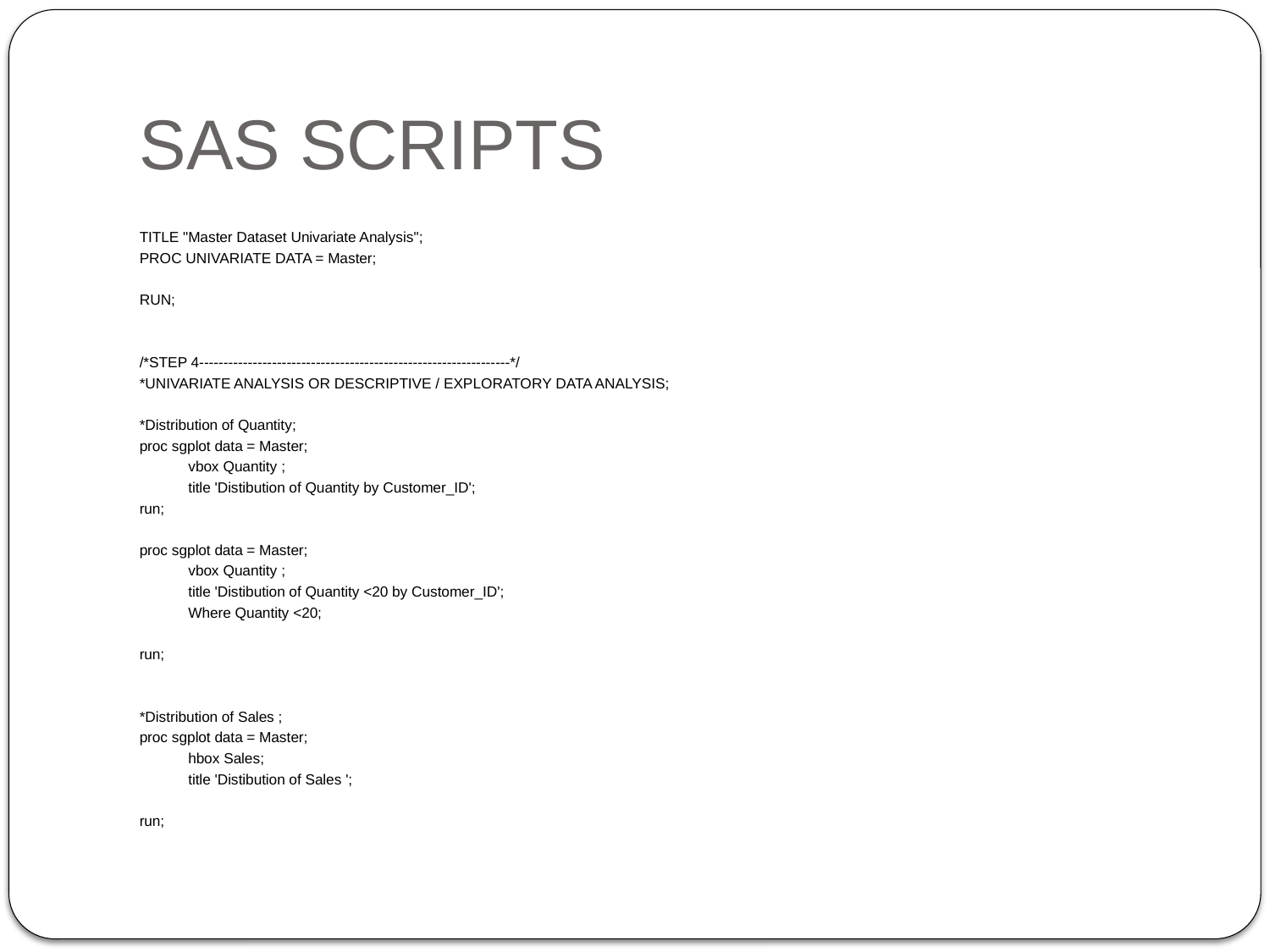

# SAS SCRIPTS

TITLE "Master Dataset Univariate Analysis";
PROC UNIVARIATE DATA = Master;

RUN;

/*STEP 4----------------------------------------------------------------*/
*UNIVARIATE ANALYSIS OR DESCRIPTIVE / EXPLORATORY DATA ANALYSIS;

*Distribution of Quantity;
proc sgplot data = Master;
	vbox Quantity ;
	title 'Distibution of Quantity by Customer_ID';
run;

proc sgplot data = Master;
	vbox Quantity ;
	title 'Distibution of Quantity <20 by Customer_ID';
	Where Quantity <20;

run;

*Distribution of Sales ;
proc sgplot data = Master;
	hbox Sales;
	title 'Distibution of Sales ';

run;